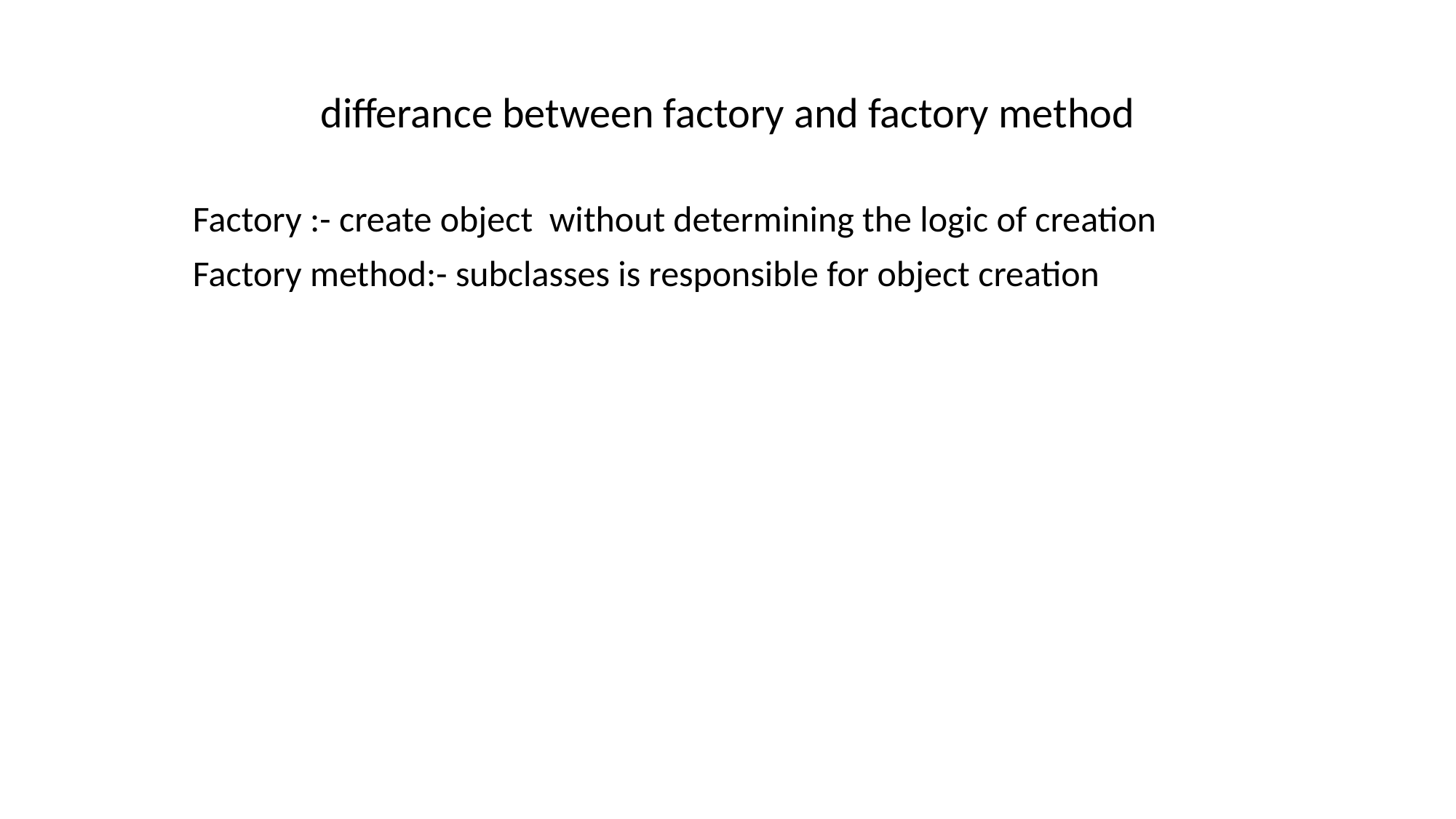

# differance between factory and factory method
Factory :- create object  without determining the logic of creation
Factory method:- subclasses is responsible for object creation